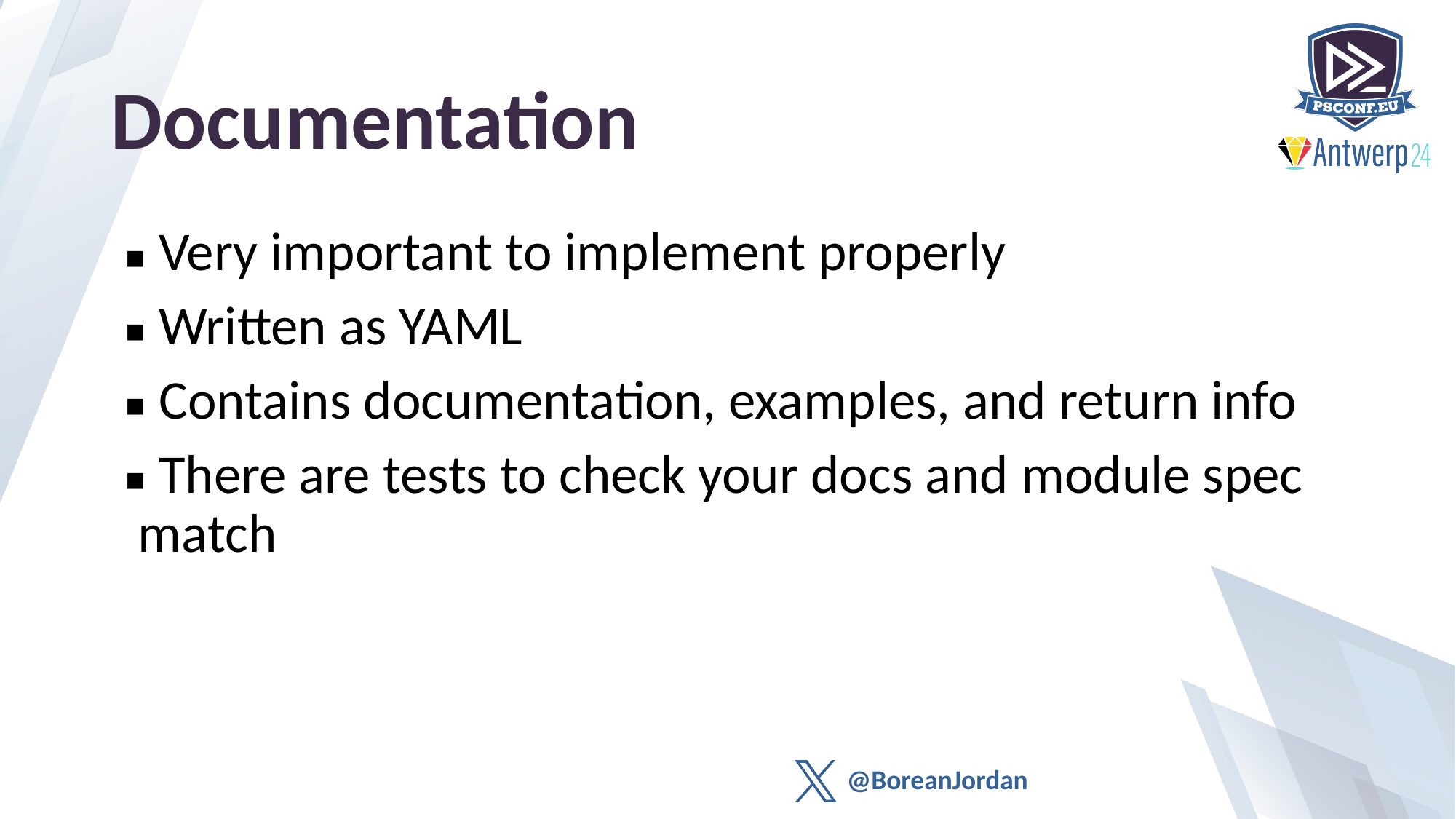

# Documentation
 Very important to implement properly
 Written as YAML
 Contains documentation, examples, and return info
 There are tests to check your docs and module spec match